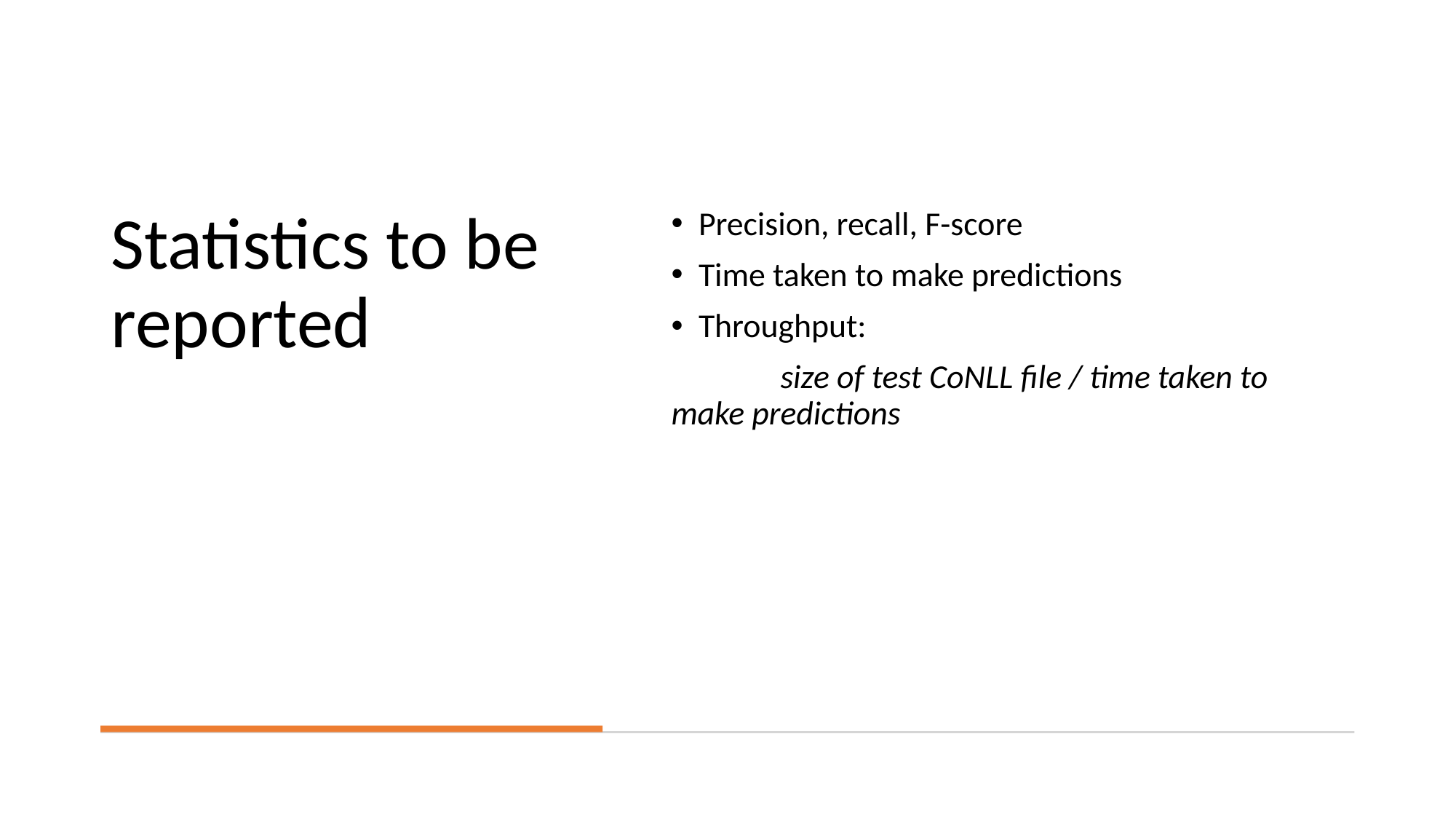

# Statistics to be reported
Precision, recall, F-score
Time taken to make predictions
Throughput:
	size of test CoNLL file / time taken to make predictions